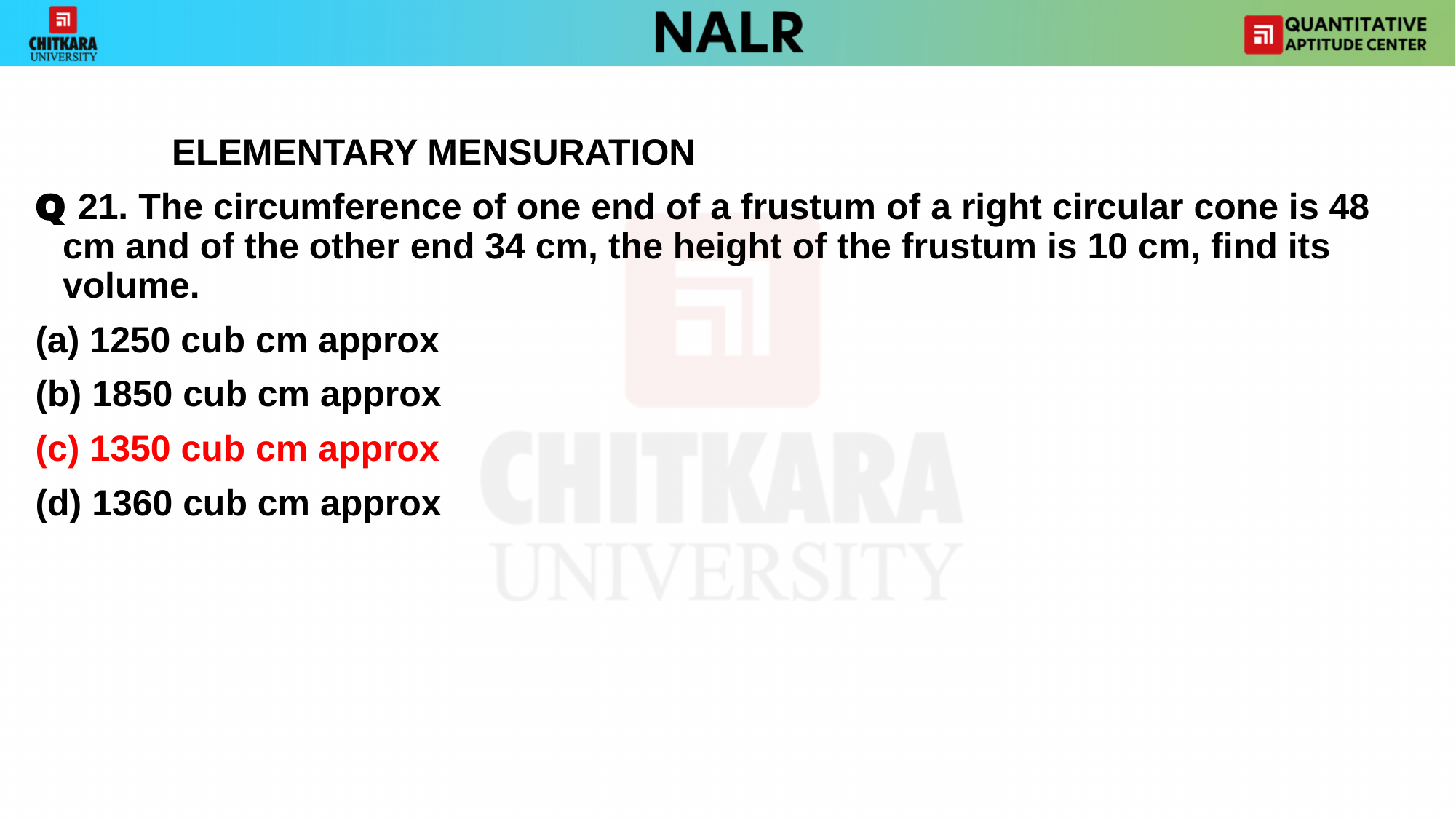

#
		ELEMENTARY MENSURATION
Q 21. The circumference of one end of a frustum of a right circular cone is 48 cm and of the other end 34 cm, the height of the frustum is 10 cm, find its volume.
1250 cub cm approx
(b) 1850 cub cm approx
(c) 1350 cub cm approx
(d) 1360 cub cm approx